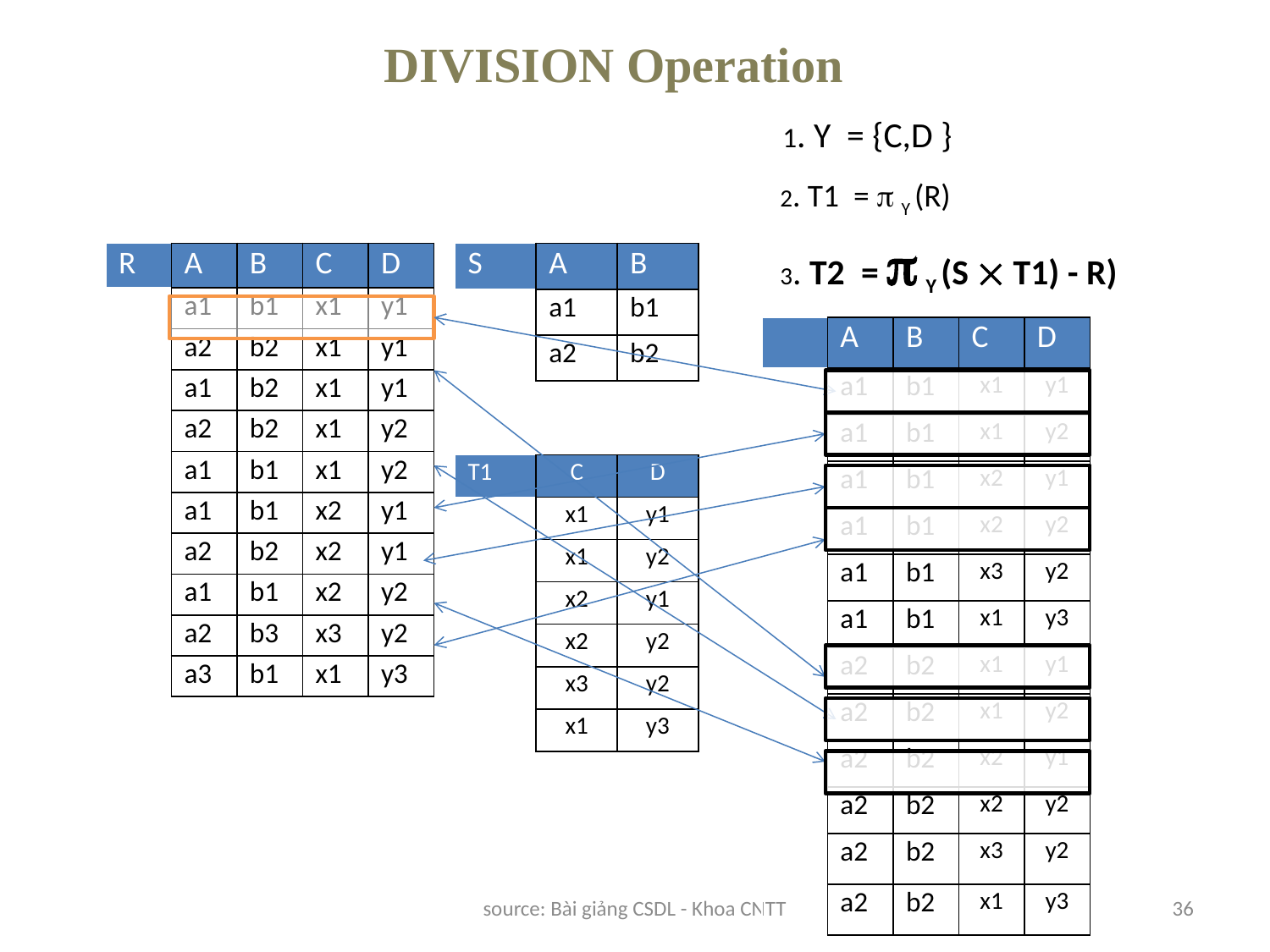

# DIVISION Operation
 1. Y  = {C,D }
 2. T1  = π Y (R)

 3. T2  = π Y (S × T1) - R)
| R | A | B | C | D |
| --- | --- | --- | --- | --- |
|  | a1 | b1 | x1 | y1 |
|  | a2 | b2 | x1 | y1 |
|  | a1 | b2 | x1 | y1 |
|  | a2 | b2 | x1 | y2 |
|  | a1 | b1 | x1 | y2 |
|  | a1 | b1 | x2 | y1 |
|  | a2 | b2 | x2 | y1 |
|  | a1 | b1 | x2 | y2 |
|  | a2 | b3 | x3 | y2 |
|  | a3 | b1 | x1 | y3 |
| S | A | B |
| --- | --- | --- |
|  | a1 | b1 |
|  | a2 | b2 |

|  | A | B | C | D |
| --- | --- | --- | --- | --- |
|  | a1 | b1 | x1 | y1 |
|  | a1 | b1 | x1 | y2 |
|  | a1 | b1 | x2 | y1 |
|  | a1 | b1 | x2 | y2 |
|  | a1 | b1 | x3 | y2 |
|  | a1 | b1 | x1 | y3 |
|  | a2 | b2 | x1 | y1 |
|  | a2 | b2 | x1 | y2 |
|  | a2 | b2 | x2 | y1 |
|  | a2 | b2 | x2 | y2 |
|  | a2 | b2 | x3 | y2 |
|  | a2 | b2 | x1 | y3 |

| T1 | C | D |
| --- | --- | --- |
|  | x1 | y1 |
|  | x1 | y2 |
|  | x2 | y1 |
|  | x2 | y2 |
|  | x3 | y2 |
|  | x1 | y3 |

source: Bài giảng CSDL - Khoa CNTT
36